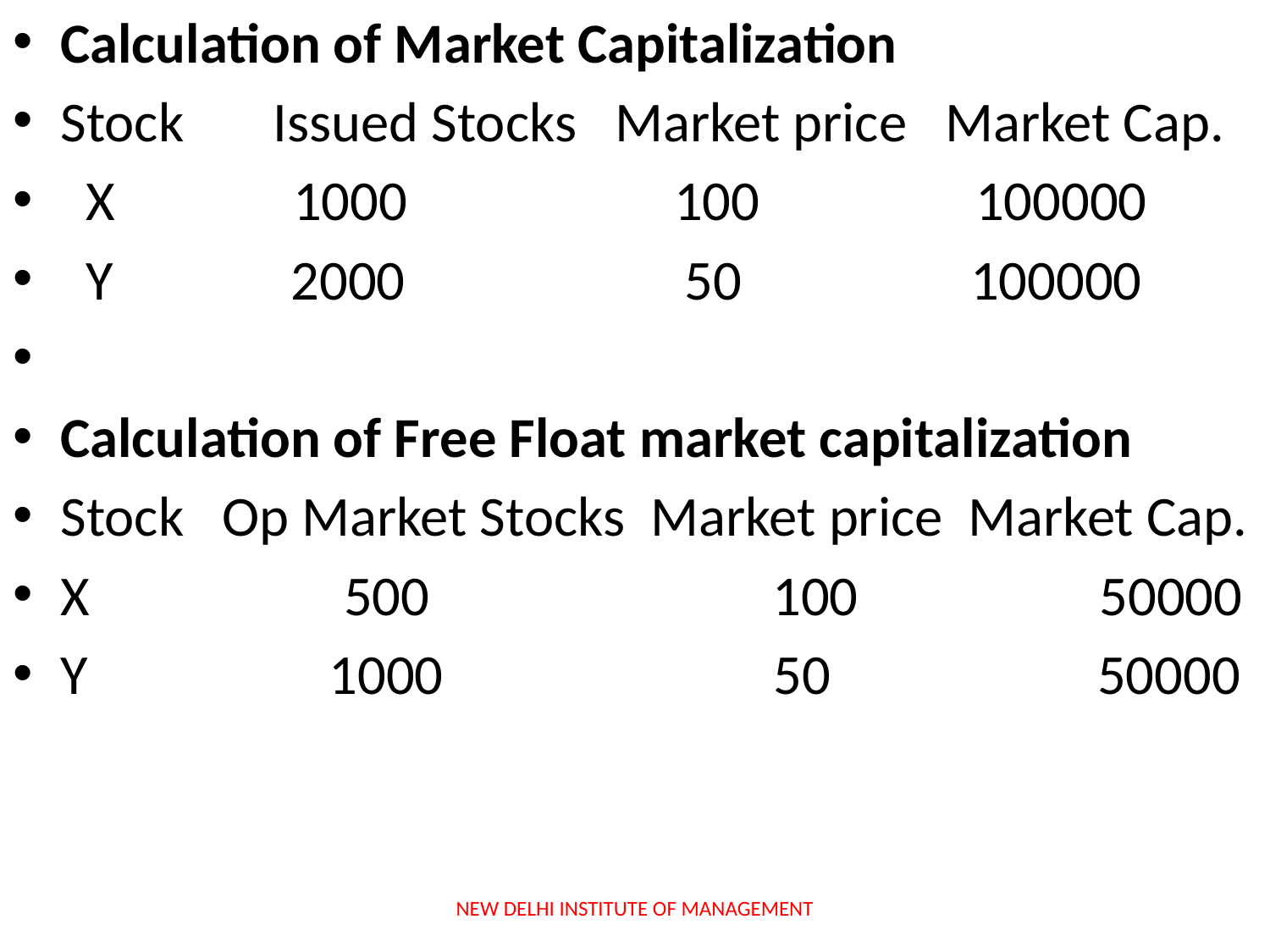

Calculation of Market Capitalization
Stock       Issued Stocks   Market price   Market Cap.
  X              1000                     100                 100000
  Y              2000                      50                  100000

Calculation of Free Float market capitalization
Stock   Op Market Stocks  Market price  Market Cap.
X                    500                           100                   50000
Y                   1000                          50                     50000

NEW DELHI INSTITUTE OF MANAGEMENT